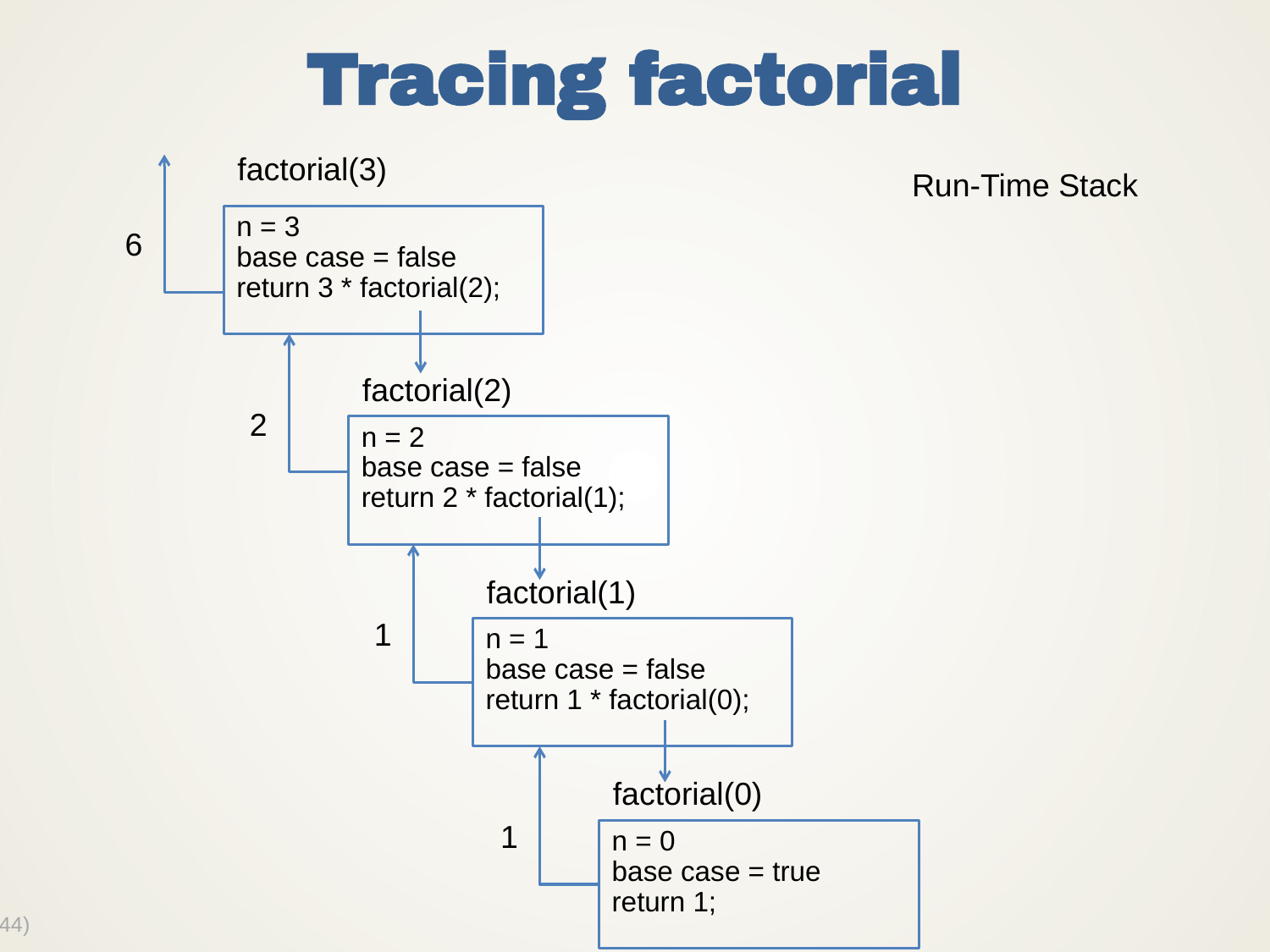

# Tracing factorial
factorial(3)
n = 3
base case = false
return 3 * factorial(2);

Run-Time Stack
6
factorial(2)
n = 2
base case = false
return 2 * factorial(1);
2
factorial(1)
n = 1
base case = false
return 1 * factorial(0);
1
factorial(0)
n = 0
base case = true
return 1;
1